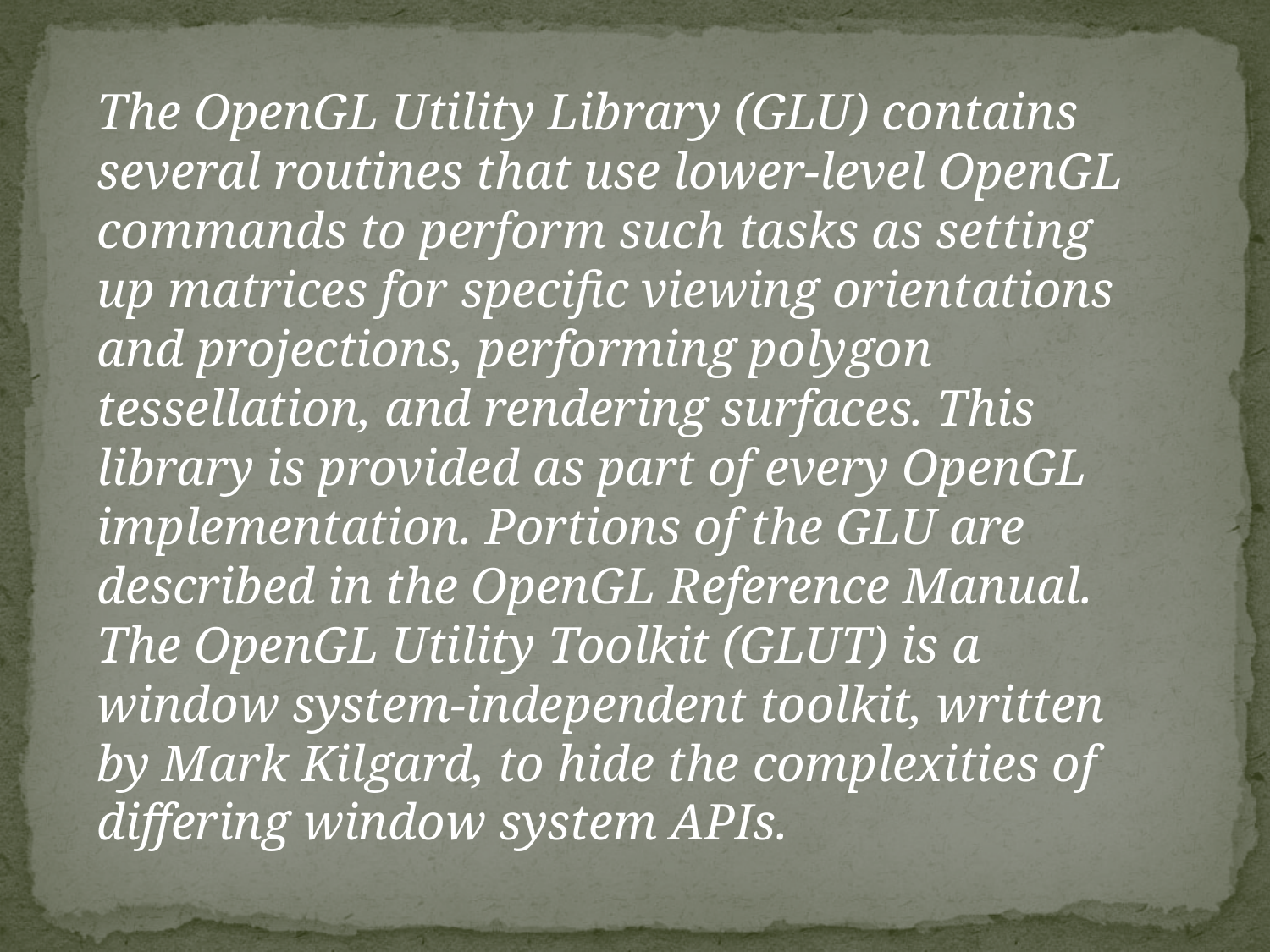

The OpenGL Utility Library (GLU) contains several routines that use lower-level OpenGL commands to perform such tasks as setting up matrices for specific viewing orientations and projections, performing polygon tessellation, and rendering surfaces. This library is provided as part of every OpenGL implementation. Portions of the GLU are described in the OpenGL Reference Manual.
The OpenGL Utility Toolkit (GLUT) is a window system-independent toolkit, written by Mark Kilgard, to hide the complexities of differing window system APIs.